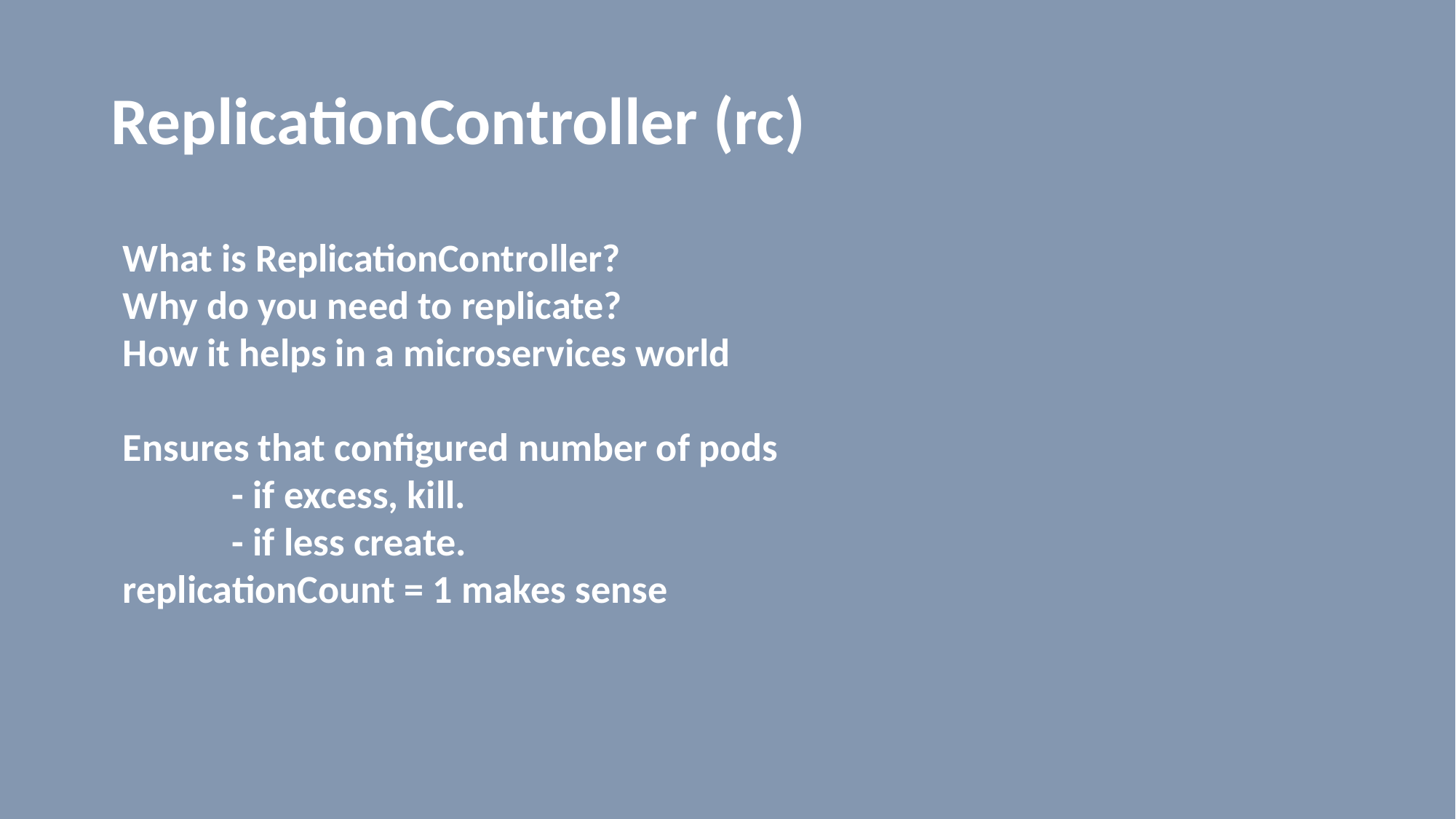

# ReplicationController (rc)
What is ReplicationController?
Why do you need to replicate?
How it helps in a microservices world

Ensures that configured number of pods
	- if excess, kill.
	- if less create.
replicationCount = 1 makes sense